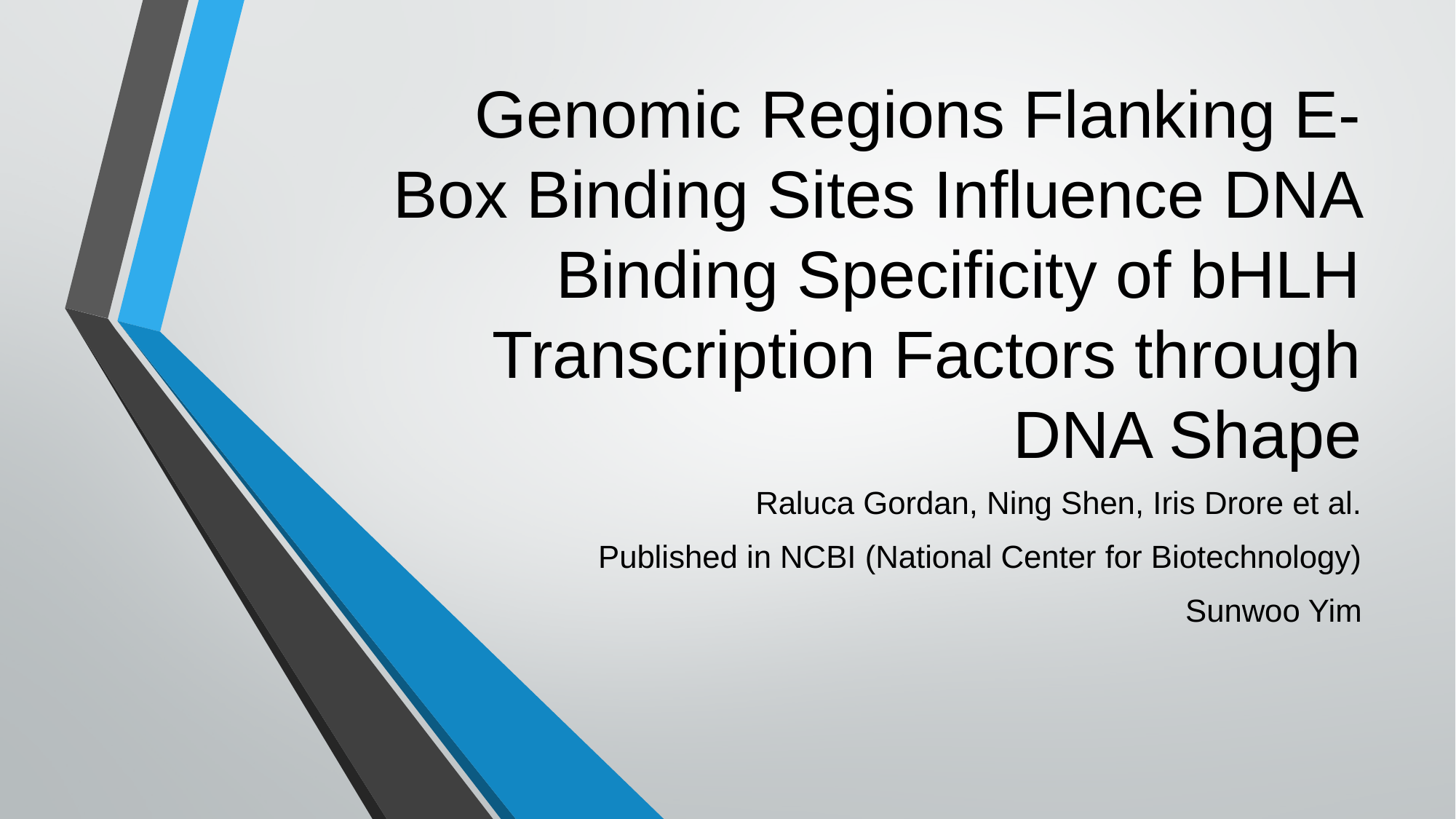

# Genomic Regions Flanking E-Box Binding Sites Influence DNA Binding Specificity of bHLH Transcription Factors through DNA Shape
Raluca Gordan, Ning Shen, Iris Drore et al.
Published in NCBI (National Center for Biotechnology)
Sunwoo Yim